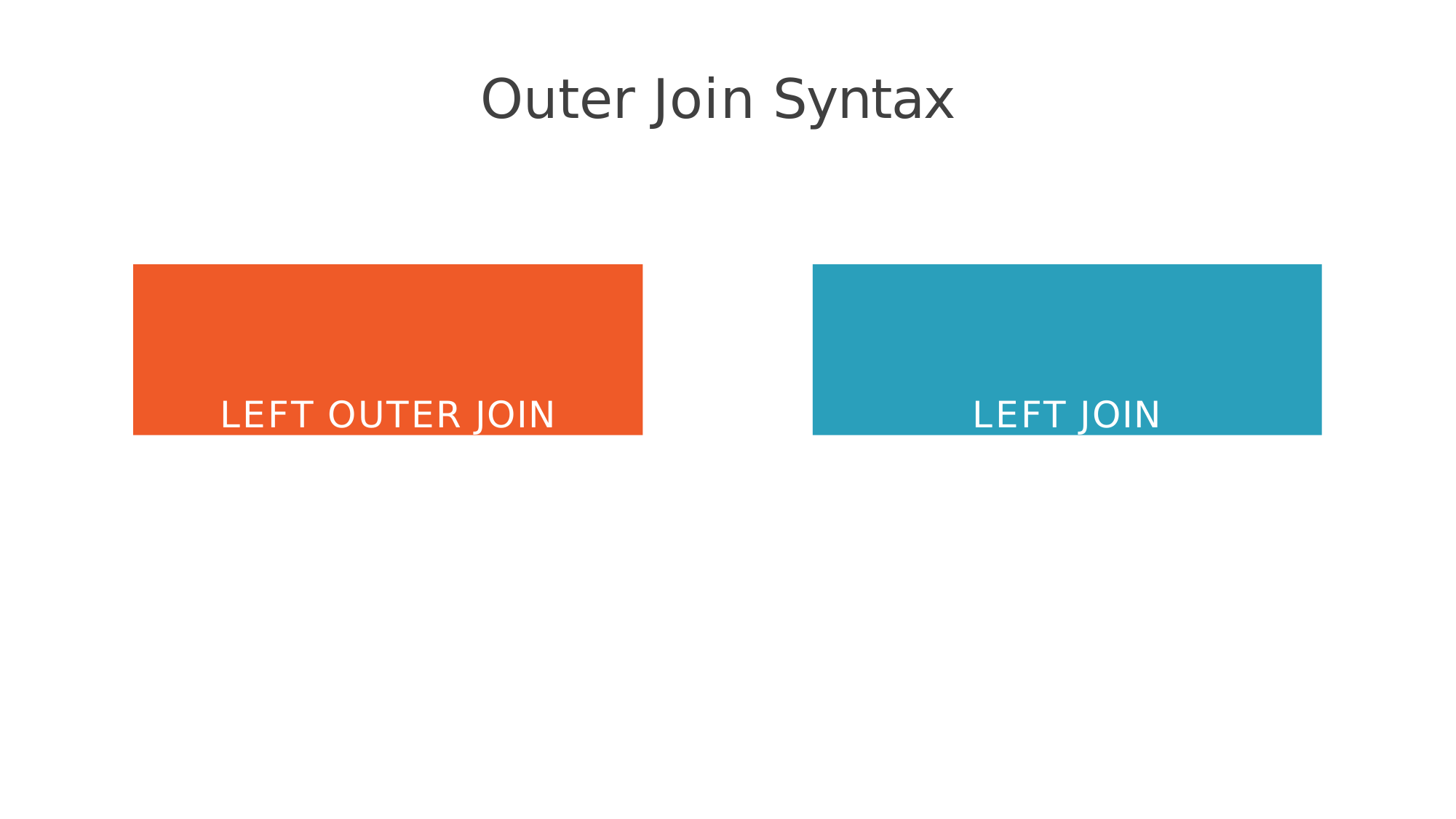

# Outer Join Syntax

LEFT OUTER JOIN

LEFT JOIN
20